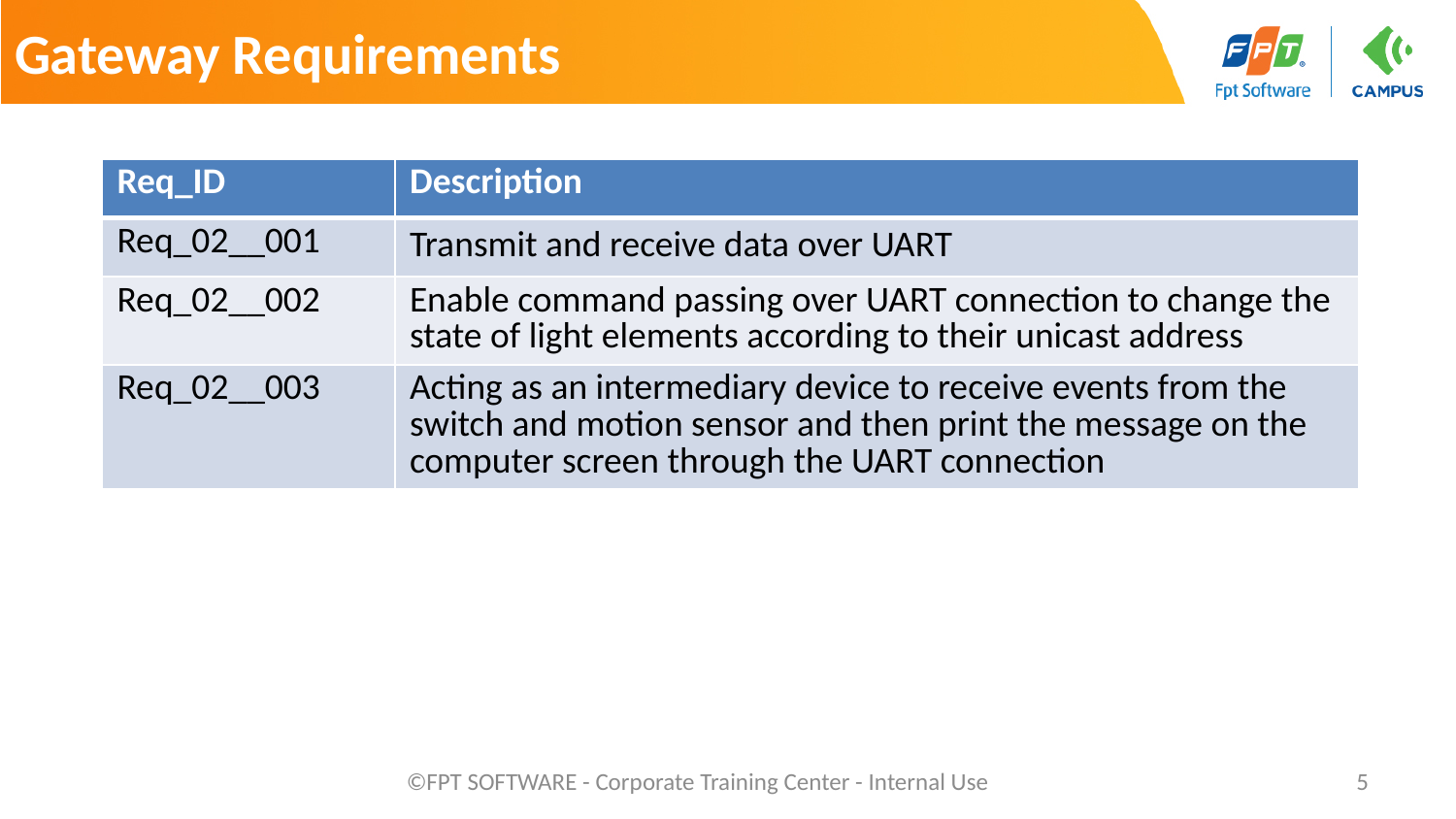

# Gateway Requirements
| Req\_ID | Description |
| --- | --- |
| Req\_02\_\_001 | Transmit and receive data over UART |
| Req\_02\_\_002 | Enable command passing over UART connection to change the state of light elements according to their unicast address |
| Req\_02\_\_003 | Acting as an intermediary device to receive events from the switch and motion sensor and then print the message on the computer screen through the UART connection |
©FPT SOFTWARE - Corporate Training Center - Internal Use
5